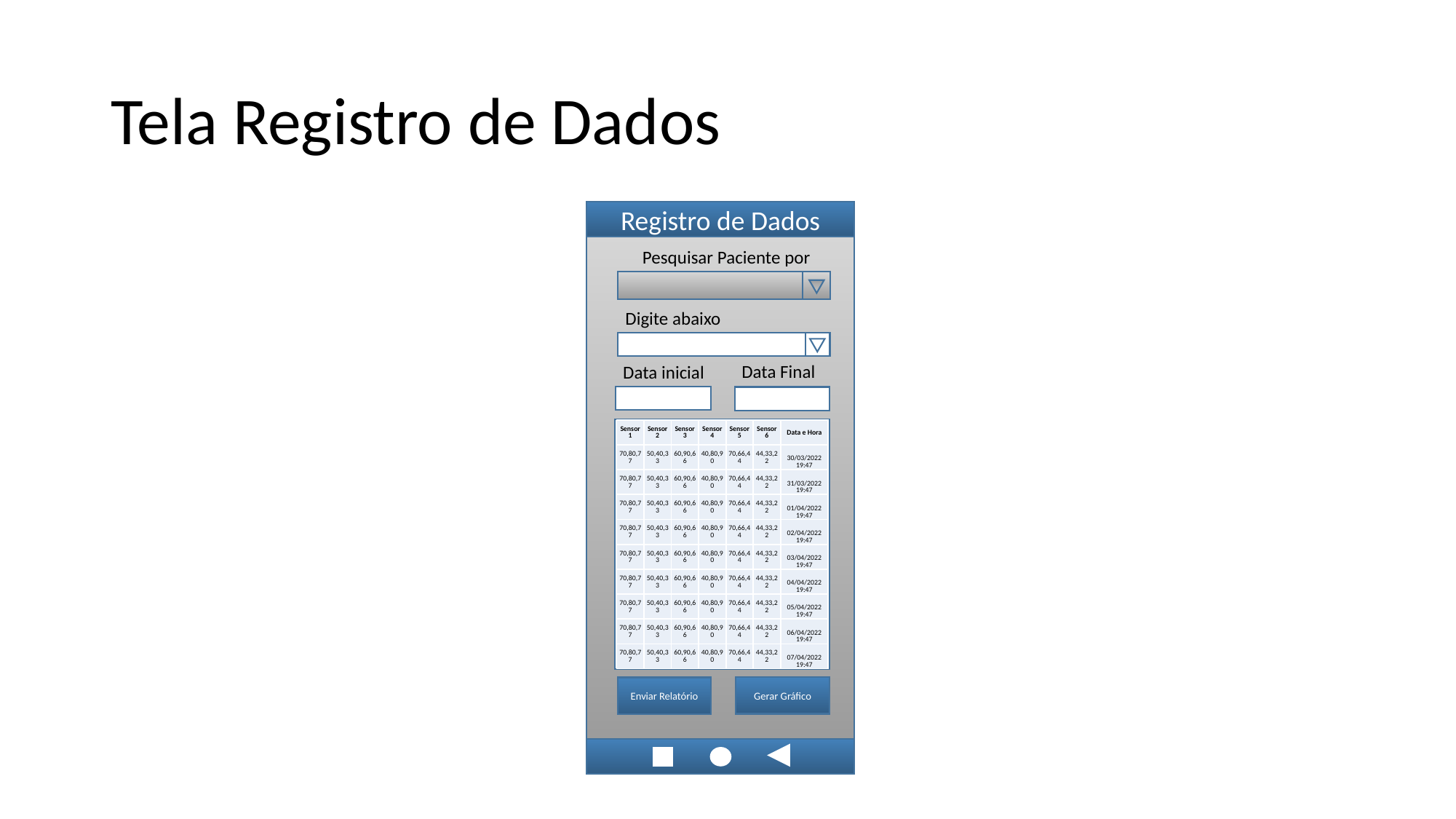

# Tela Registro de Dados
Registro de Dados

Pesquisar Paciente por

Digite abaixo

Data Final
Data inicial

| Sensor 1 | Sensor 2 | Sensor 3 | Sensor 4 | Sensor 5 | Sensor 6 | Data e Hora |
| --- | --- | --- | --- | --- | --- | --- |
| 70,80,77 | 50,40,33 | 60,90,66 | 40,80,90 | 70,66,44 | 44,33,22 | 30/03/2022 19:47 |
| 70,80,77 | 50,40,33 | 60,90,66 | 40,80,90 | 70,66,44 | 44,33,22 | 31/03/2022 19:47 |
| 70,80,77 | 50,40,33 | 60,90,66 | 40,80,90 | 70,66,44 | 44,33,22 | 01/04/2022 19:47 |
| 70,80,77 | 50,40,33 | 60,90,66 | 40,80,90 | 70,66,44 | 44,33,22 | 02/04/2022 19:47 |
| 70,80,77 | 50,40,33 | 60,90,66 | 40,80,90 | 70,66,44 | 44,33,22 | 03/04/2022 19:47 |
| 70,80,77 | 50,40,33 | 60,90,66 | 40,80,90 | 70,66,44 | 44,33,22 | 04/04/2022 19:47 |
| 70,80,77 | 50,40,33 | 60,90,66 | 40,80,90 | 70,66,44 | 44,33,22 | 05/04/2022 19:47 |
| 70,80,77 | 50,40,33 | 60,90,66 | 40,80,90 | 70,66,44 | 44,33,22 | 06/04/2022 19:47 |
| 70,80,77 | 50,40,33 | 60,90,66 | 40,80,90 | 70,66,44 | 44,33,22 | 07/04/2022 19:47 |
Gerar Gráfico
Enviar Relatório